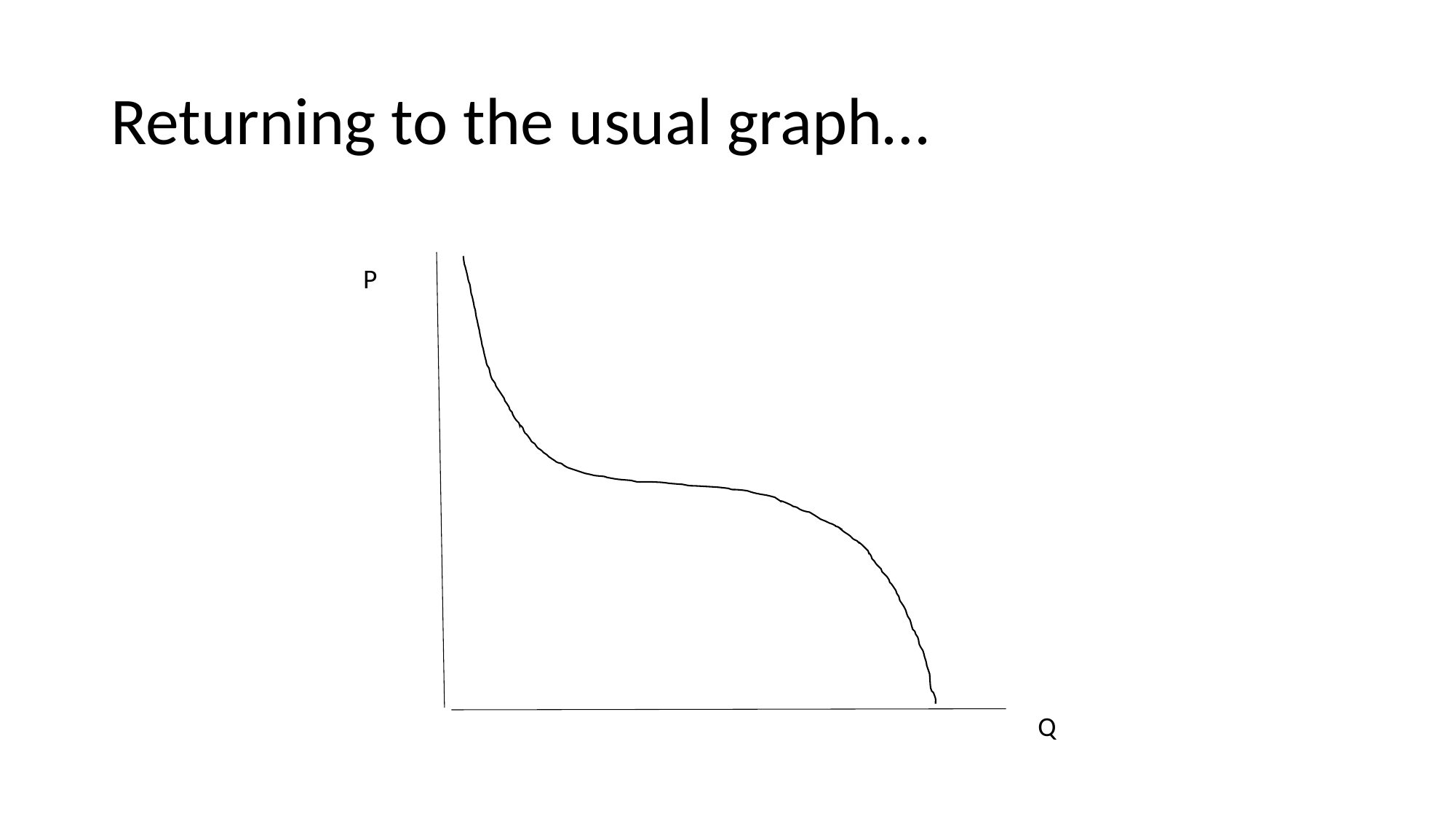

# Returning to the usual graph…
P

Q